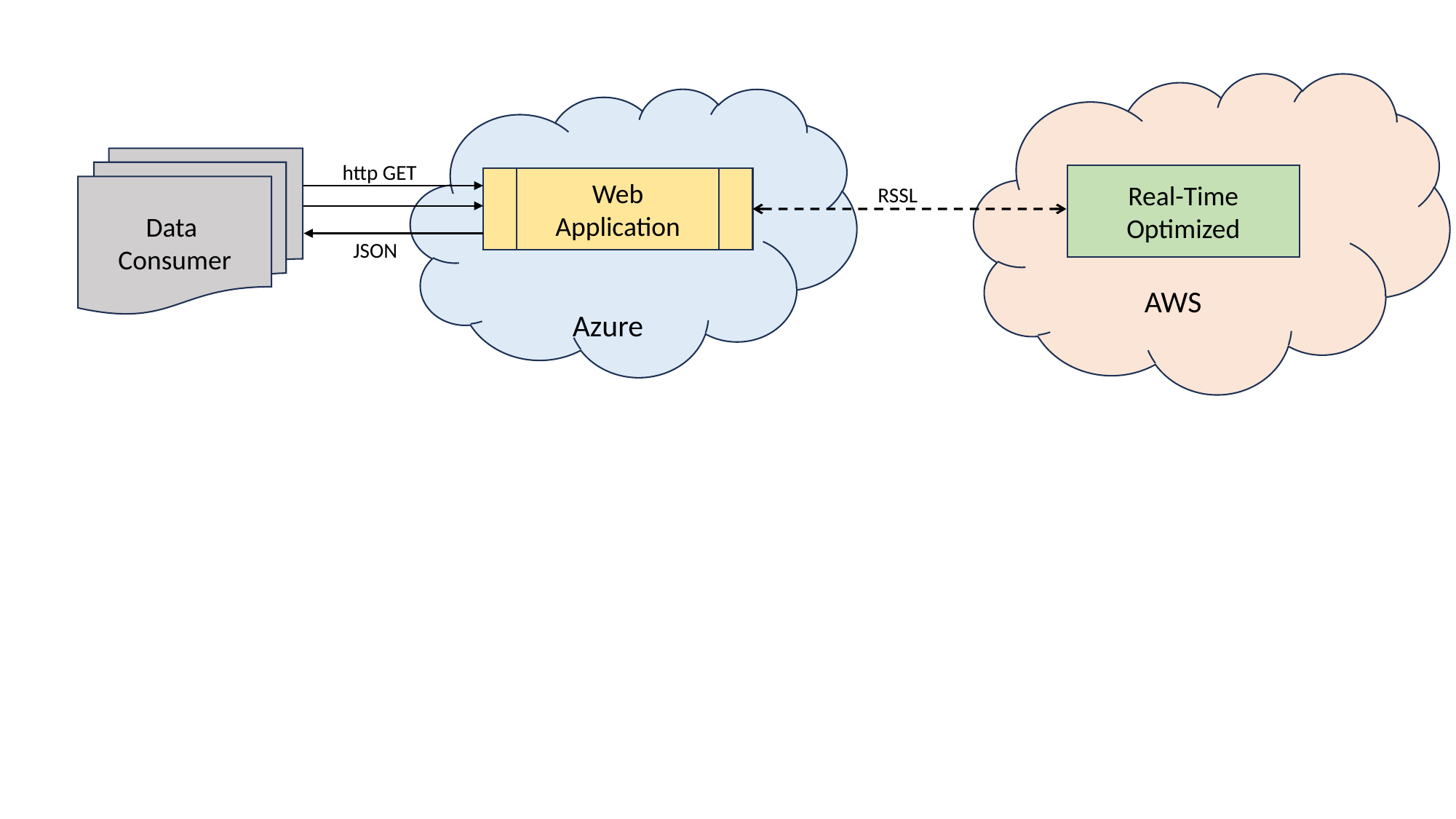

Data
Consumer
http GET
Real-Time
Optimized
Web
Application
RSSL
JSON
AWS
Azure